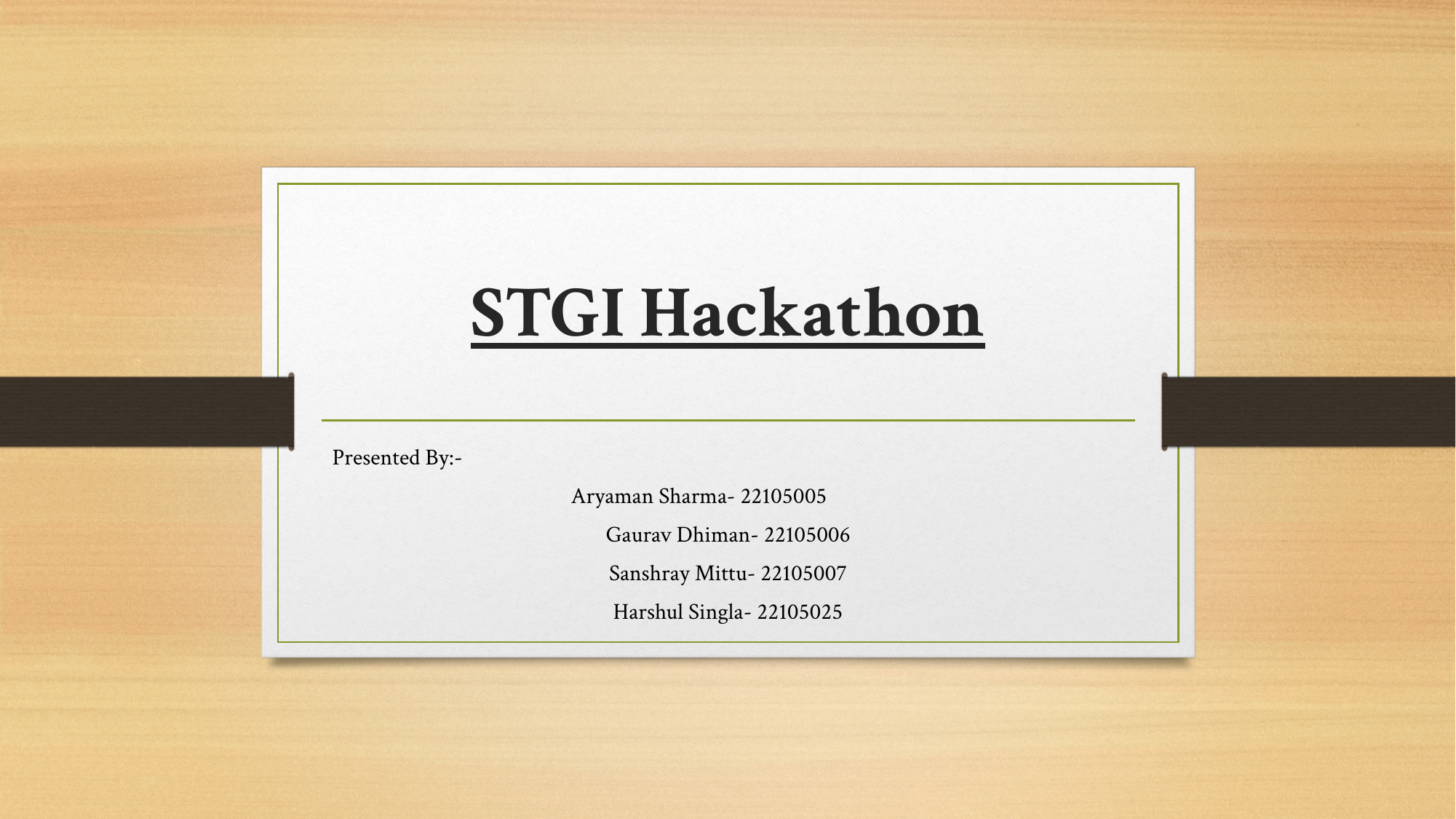

# STGI Hackathon
Presented By:-
Aryaman Sharma- 22105005
Gaurav Dhiman- 22105006
Sanshray Mittu- 22105007
Harshul Singla- 22105025